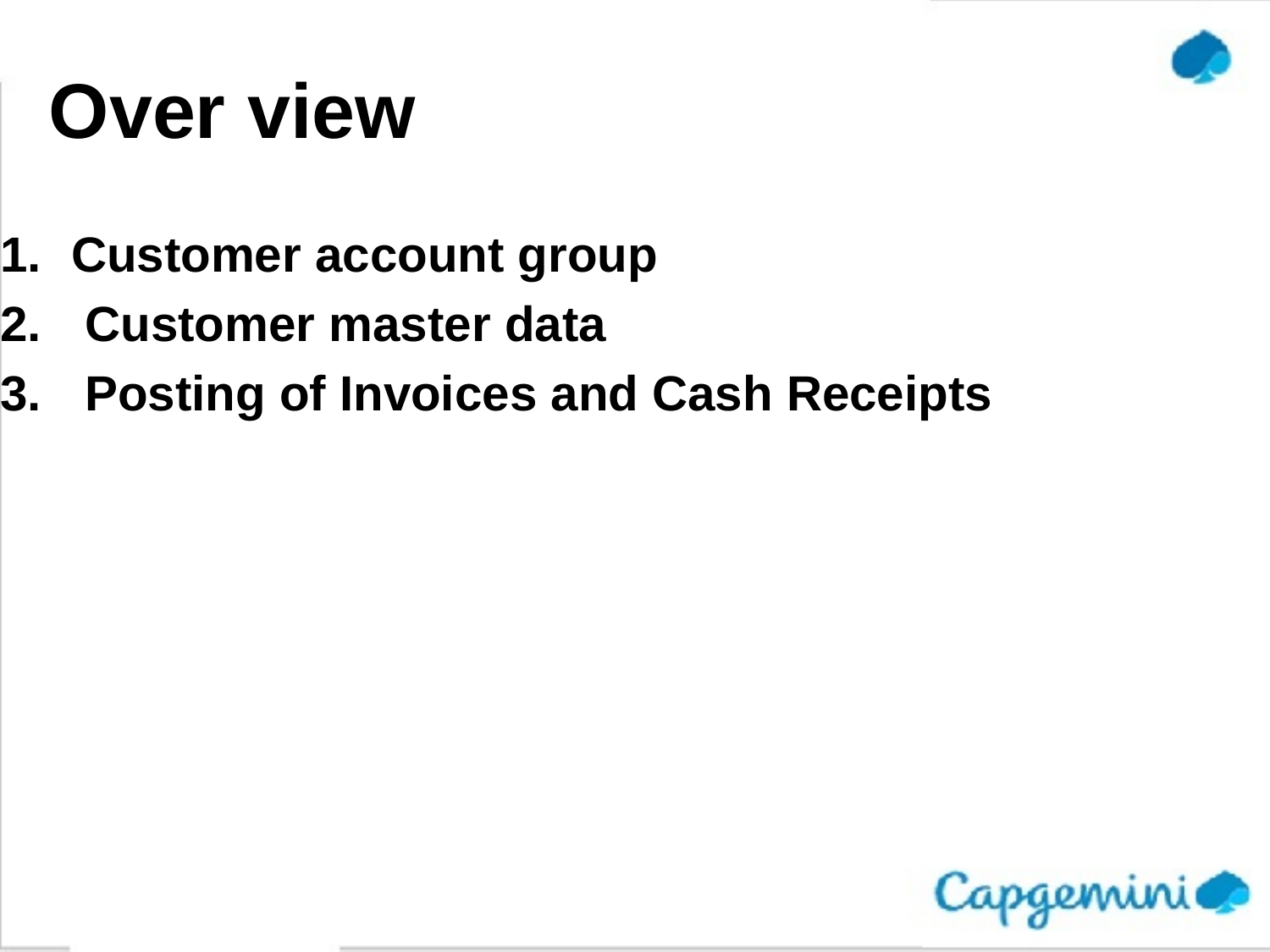

# Over view

Customer account group
 Customer master data
 Posting of Invoices and Cash Receipts